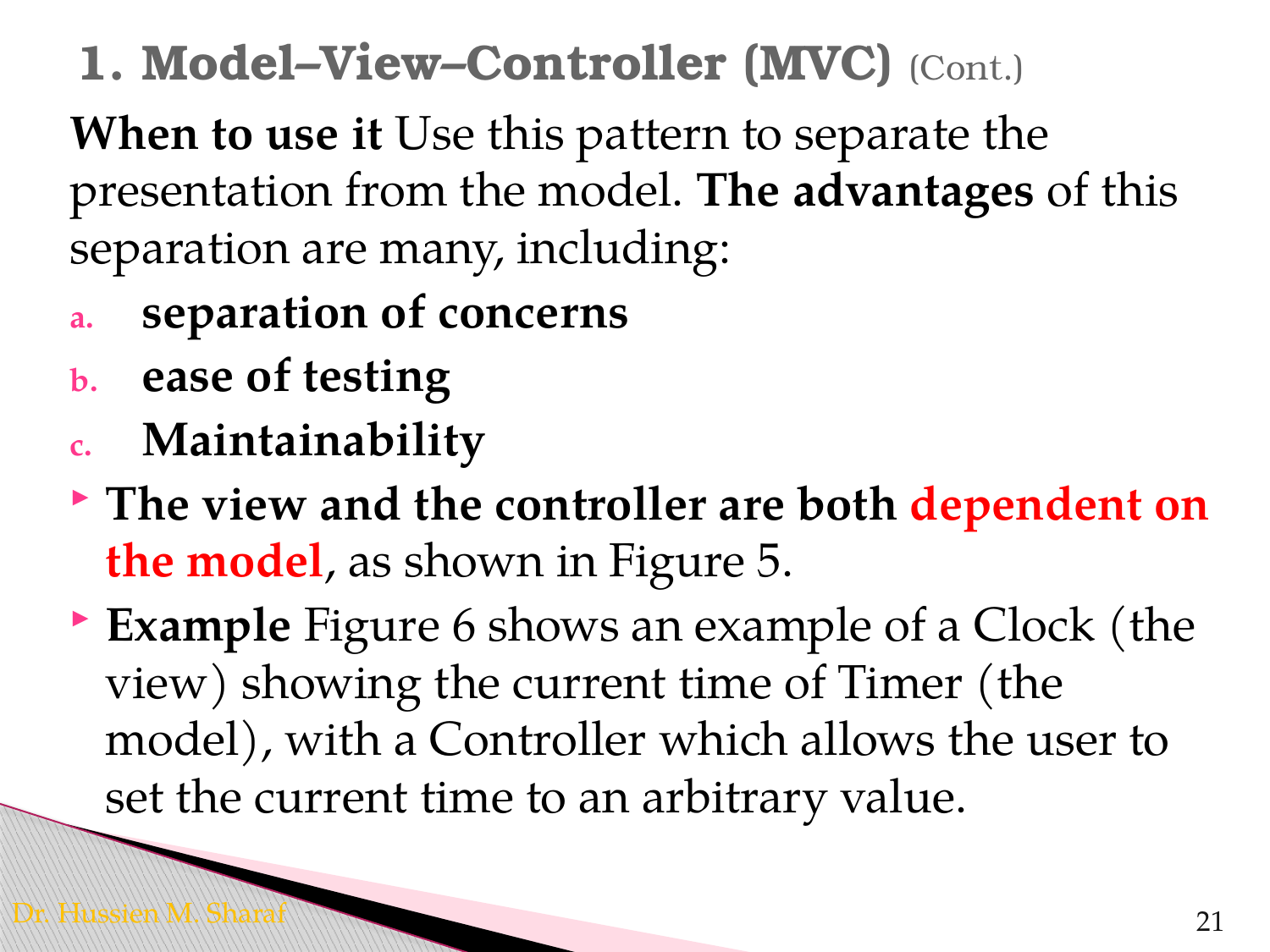

# 1. Model–View–Controller (MVC) (Cont.)
When to use it Use this pattern to separate the presentation from the model. The advantages of this separation are many, including:
separation of concerns
ease of testing
Maintainability
The view and the controller are both dependent on the model, as shown in Figure 5.
Example Figure 6 shows an example of a Clock (the view) showing the current time of Timer (the model), with a Controller which allows the user to set the current time to an arbitrary value.

Dr. Hussien M. Sharaf
21